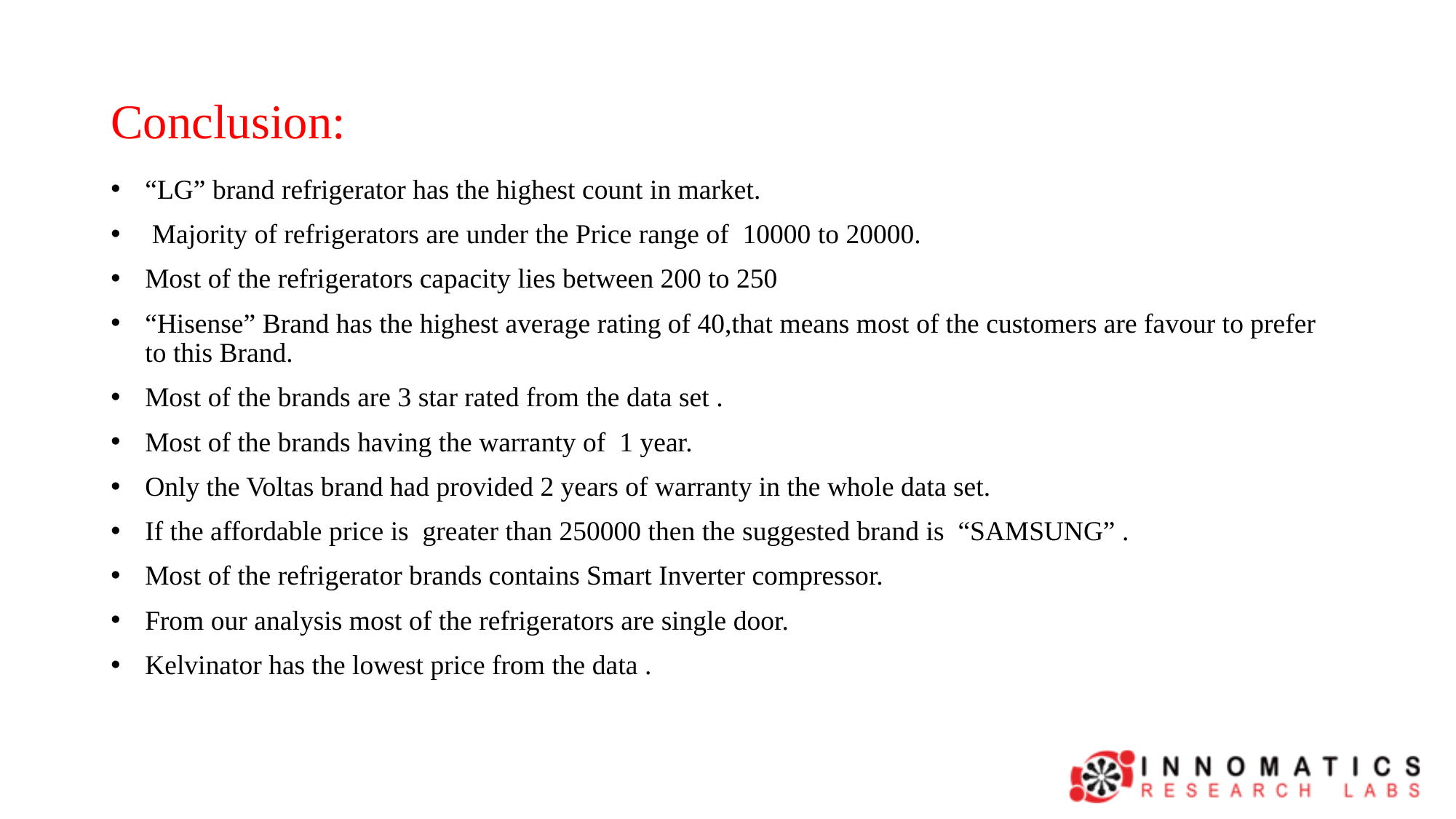

# Conclusion:
“LG” brand refrigerator has the highest count in market.
 Majority of refrigerators are under the Price range of  10000 to 20000.
Most of the refrigerators capacity lies between 200 to 250
“Hisense” Brand has the highest average rating of 40,that means most of the customers are favour to prefer to this Brand.
Most of the brands are 3 star rated from the data set .
Most of the brands having the warranty of  1 year.
Only the Voltas brand had provided 2 years of warranty in the whole data set.
If the affordable price is  greater than 250000 then the suggested brand is  “SAMSUNG” .
Most of the refrigerator brands contains Smart Inverter compressor.
From our analysis most of the refrigerators are single door.
Kelvinator has the lowest price from the data .